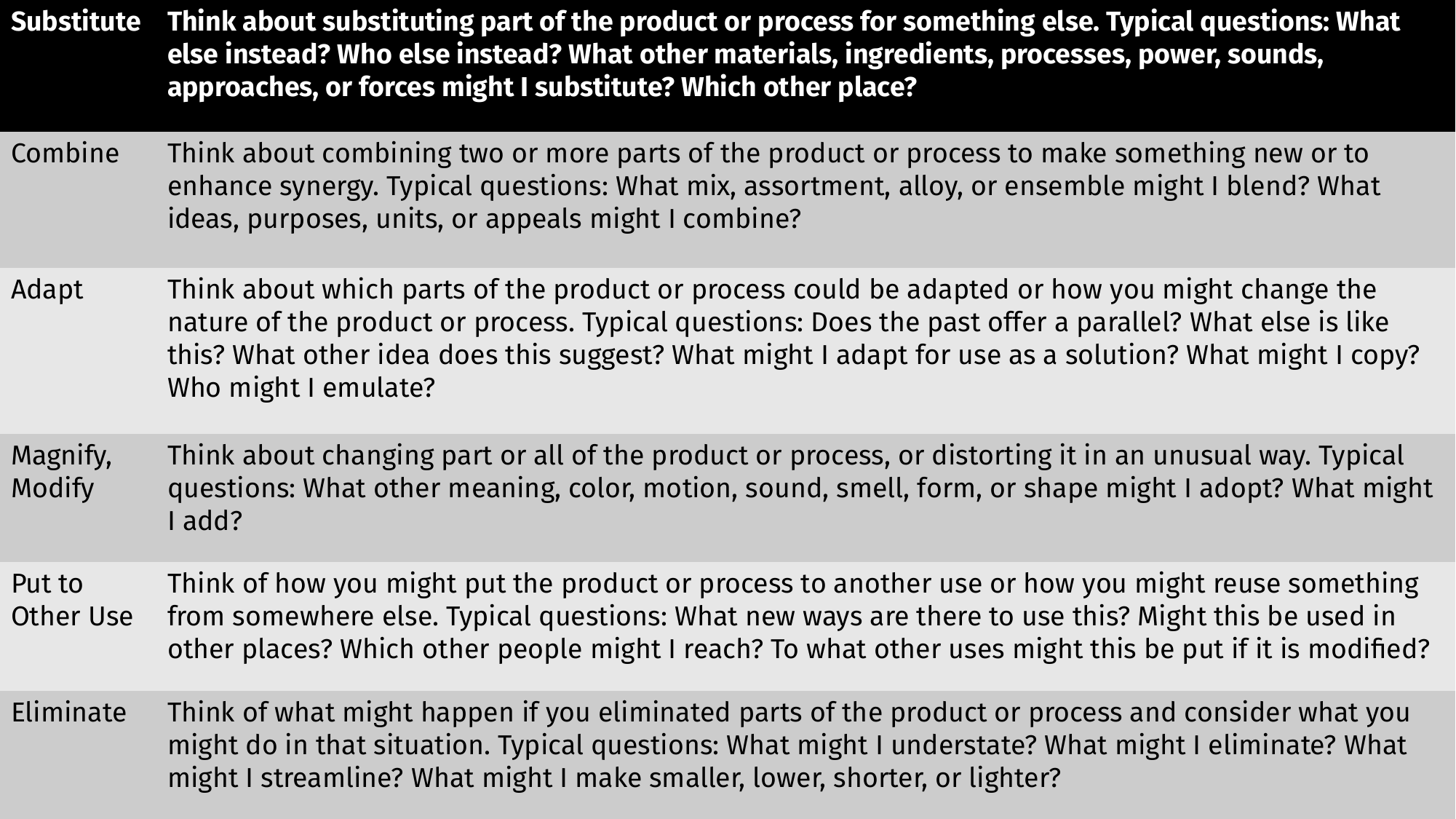

| Substitute | Think about substituting part of the product or process for something else. Typical questions: What else instead? Who else instead? What other materials, ingredients, processes, power, sounds, approaches, or forces might I substitute? Which other place? |
| --- | --- |
| Combine | Think about combining two or more parts of the product or process to make something new or to enhance synergy. Typical questions: What mix, assortment, alloy, or ensemble might I blend? What ideas, purposes, units, or appeals might I combine? |
| Adapt | Think about which parts of the product or process could be adapted or how you might change the nature of the product or process. Typical questions: Does the past offer a parallel? What else is like this? What other idea does this suggest? What might I adapt for use as a solution? What might I copy? Who might I emulate? |
| Magnify, Modify | Think about changing part or all of the product or process, or distorting it in an unusual way. Typical questions: What other meaning, color, motion, sound, smell, form, or shape might I adopt? What might I add? |
| Put to Other Use | Think of how you might put the product or process to another use or how you might reuse something from somewhere else. Typical questions: What new ways are there to use this? Might this be used in other places? Which other people might I reach? To what other uses might this be put if it is modified? |
| Eliminate | Think of what might happen if you eliminated parts of the product or process and consider what you might do in that situation. Typical questions: What might I understate? What might I eliminate? What might I streamline? What might I make smaller, lower, shorter, or lighter? |